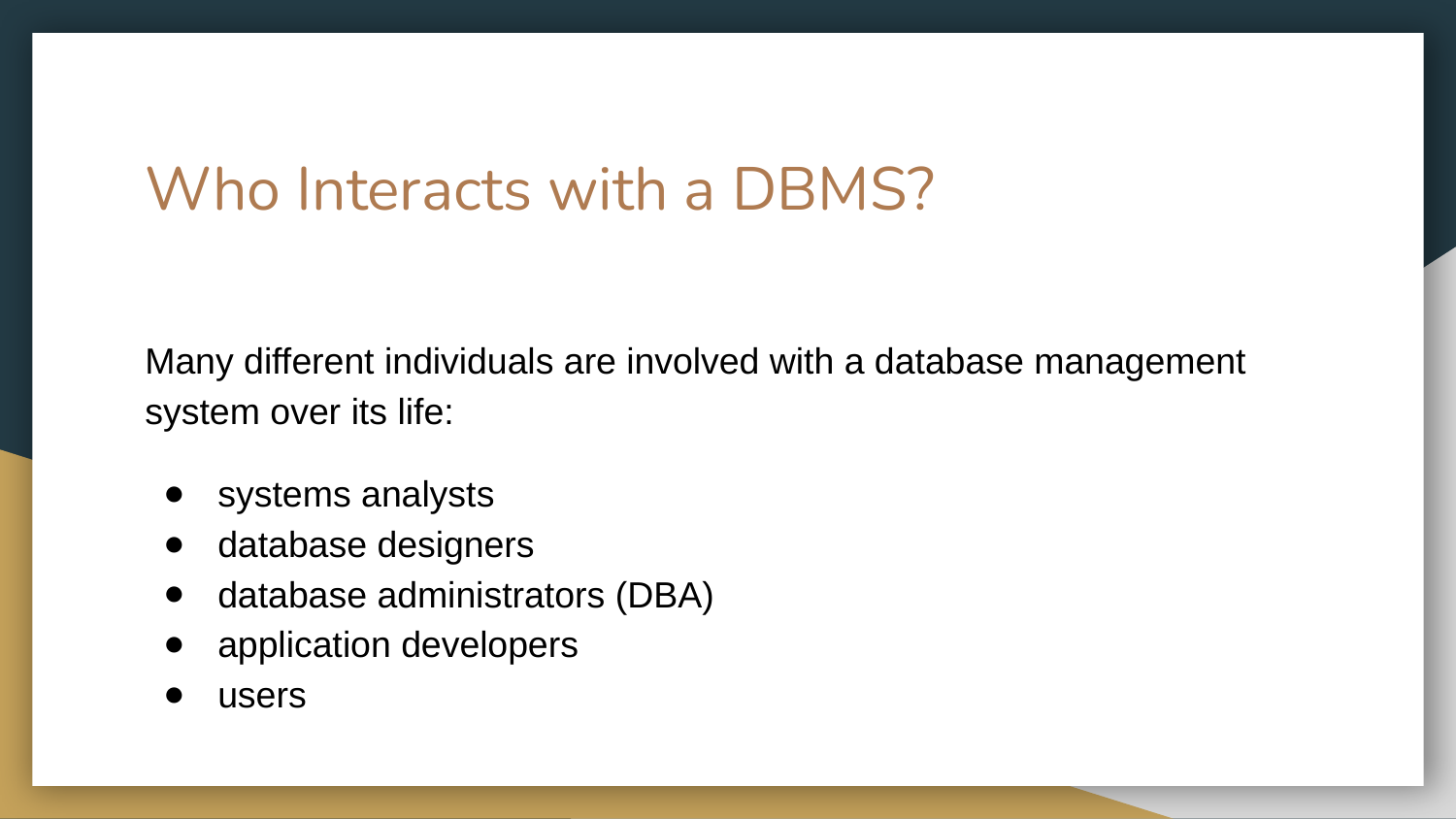

# Who Interacts with a DBMS?
Many different individuals are involved with a database management system over its life:
systems analysts
database designers
database administrators (DBA)
application developers
users